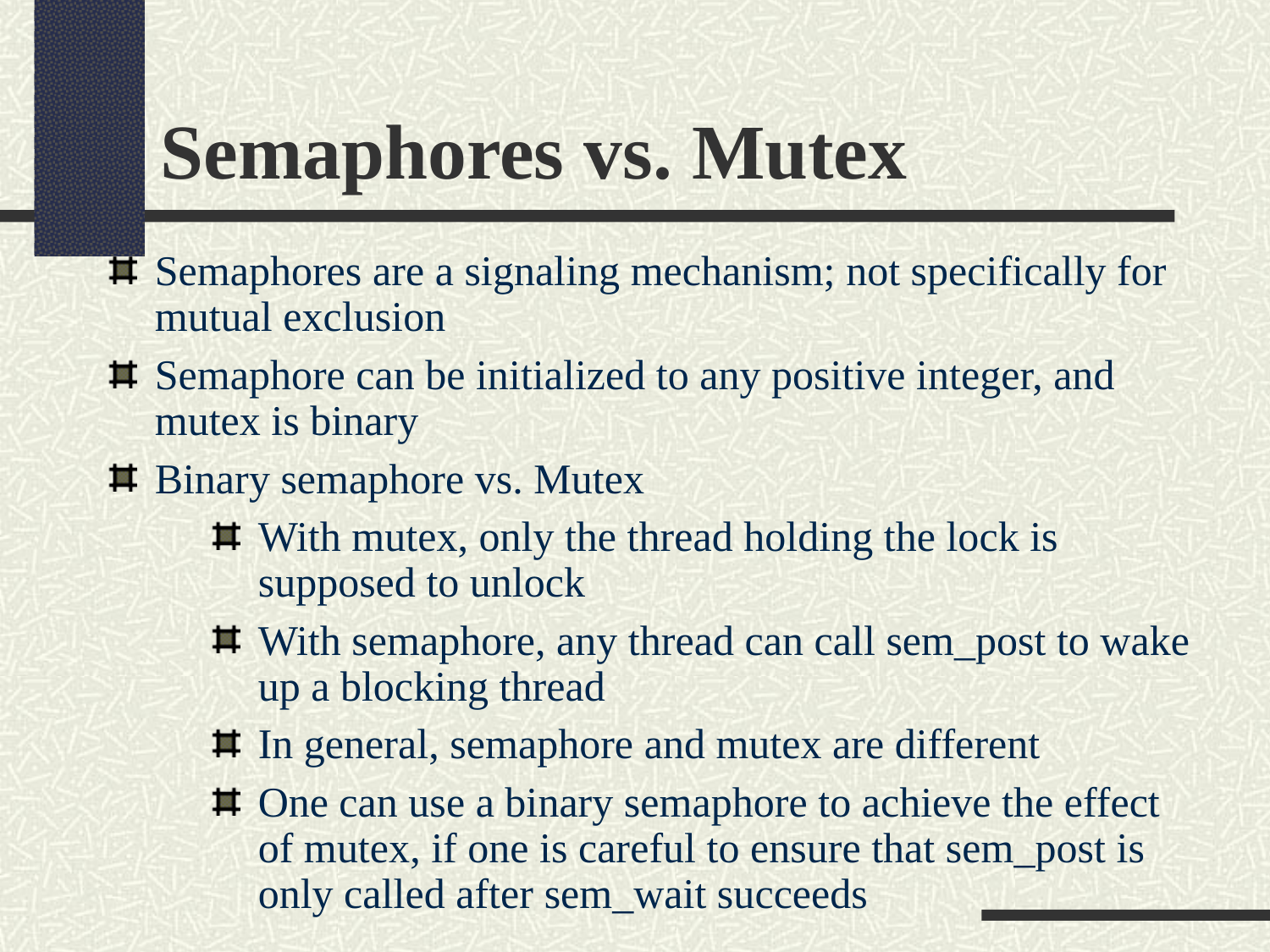

Semaphores vs. Mutex
Semaphores are a signaling mechanism; not specifically for mutual exclusion
Semaphore can be initialized to any positive integer, and mutex is binary
Binary semaphore vs. Mutex
With mutex, only the thread holding the lock is supposed to unlock
With semaphore, any thread can call sem_post to wake up a blocking thread
In general, semaphore and mutex are different
One can use a binary semaphore to achieve the effect of mutex, if one is careful to ensure that sem_post is only called after sem_wait succeeds